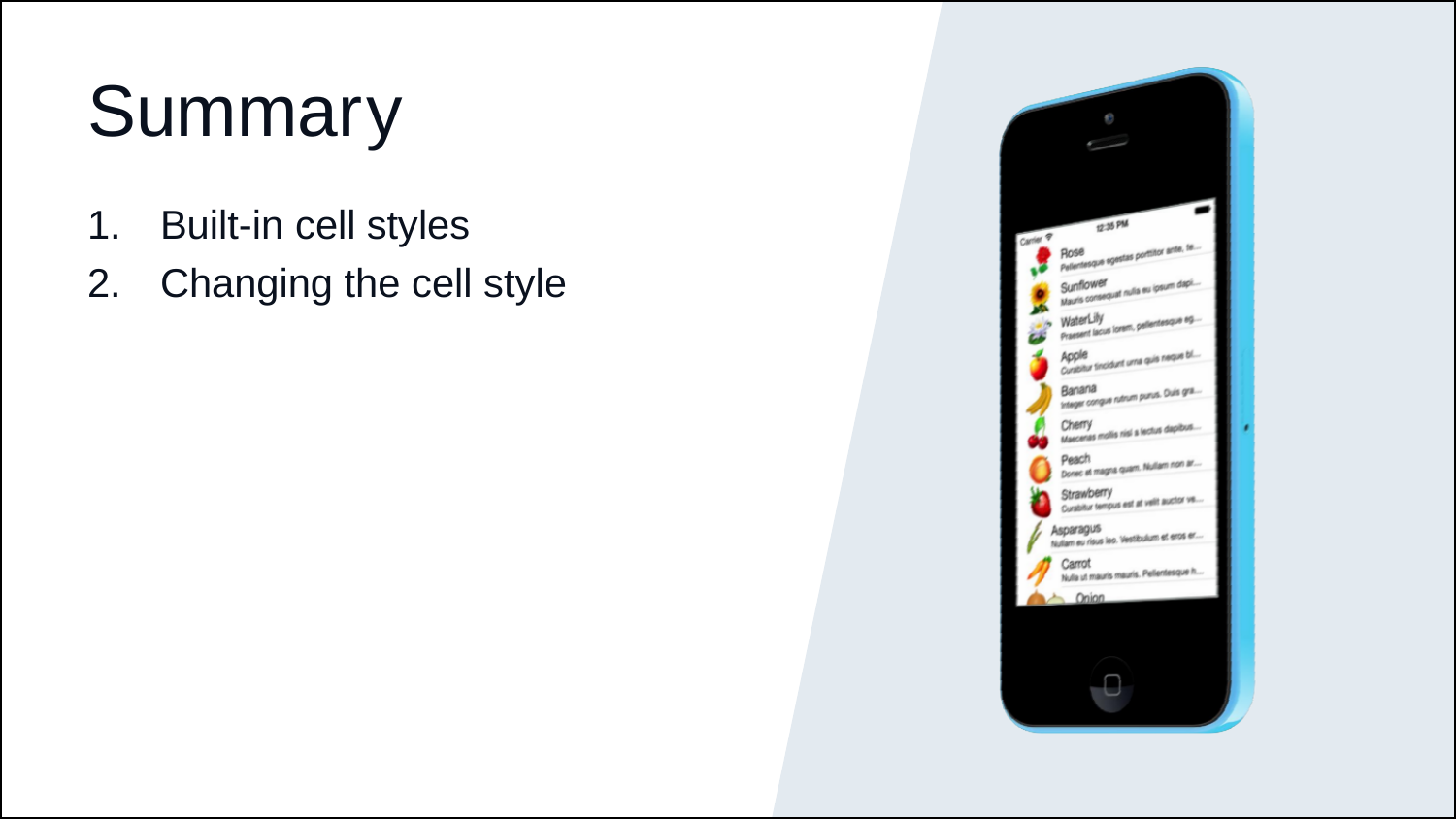

# Summary
Built-in cell styles
Changing the cell style